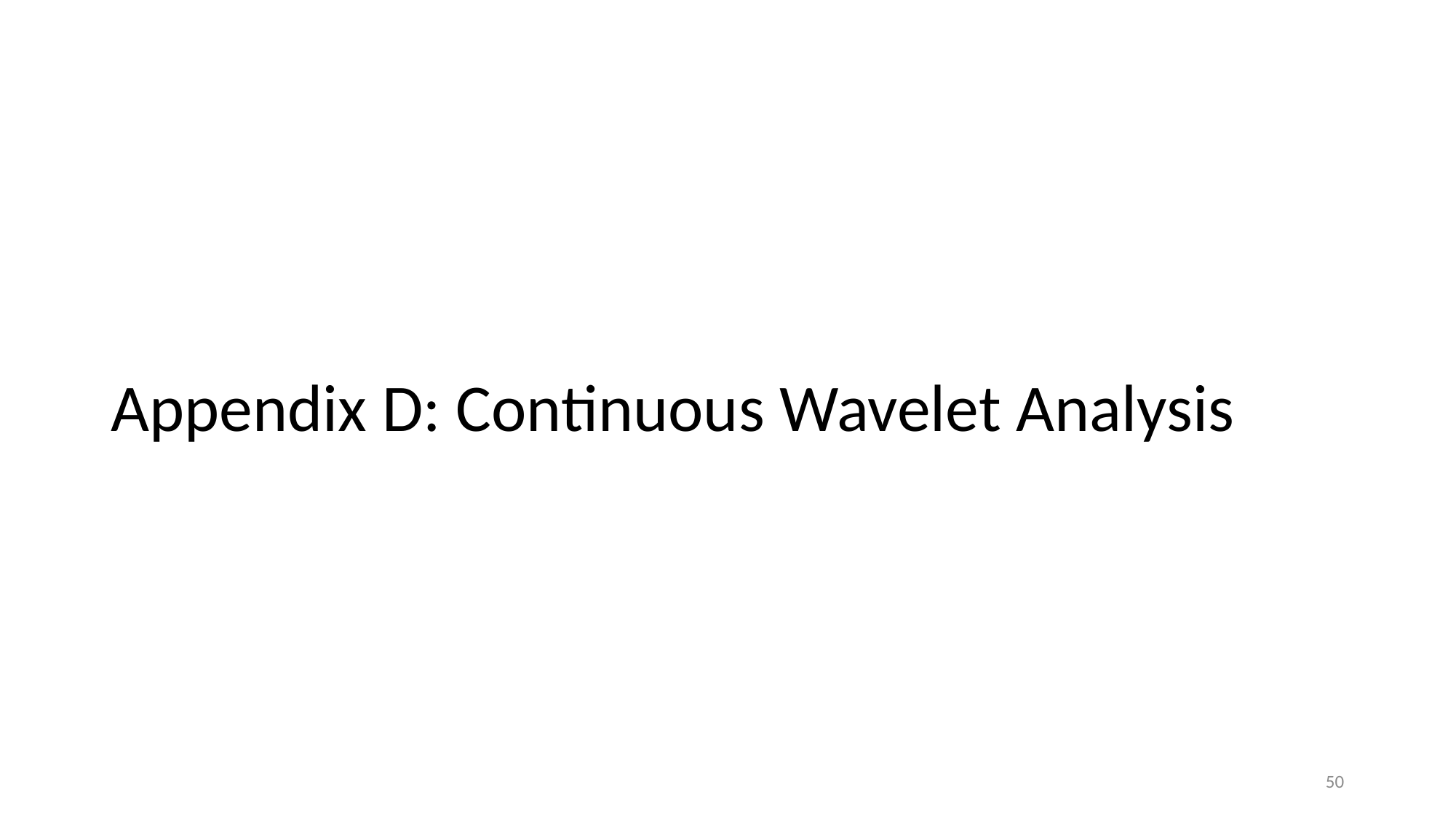

# Appendix D: Continuous Wavelet Analysis
50